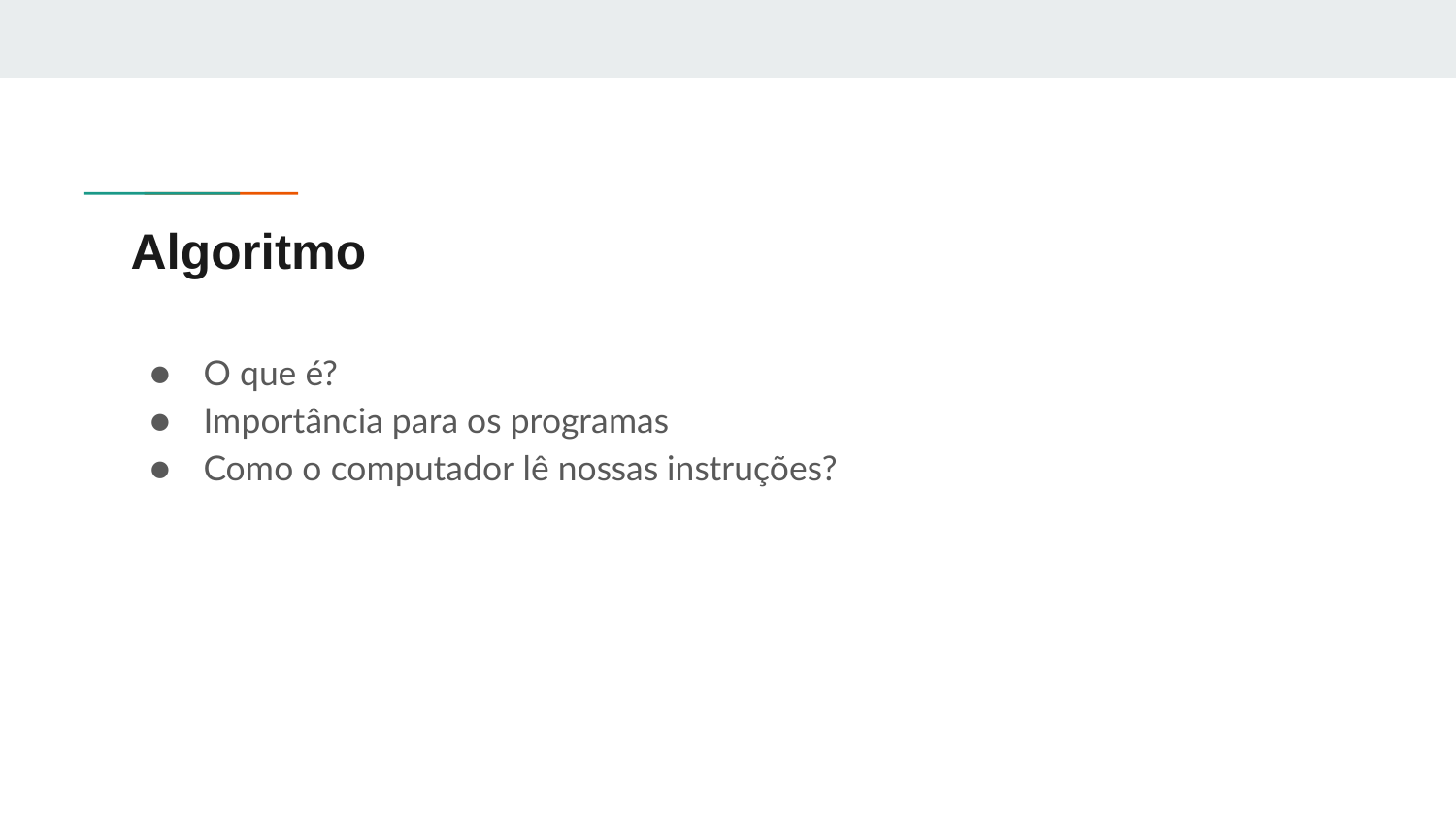

# Algoritmo
O que é?
Importância para os programas
Como o computador lê nossas instruções?